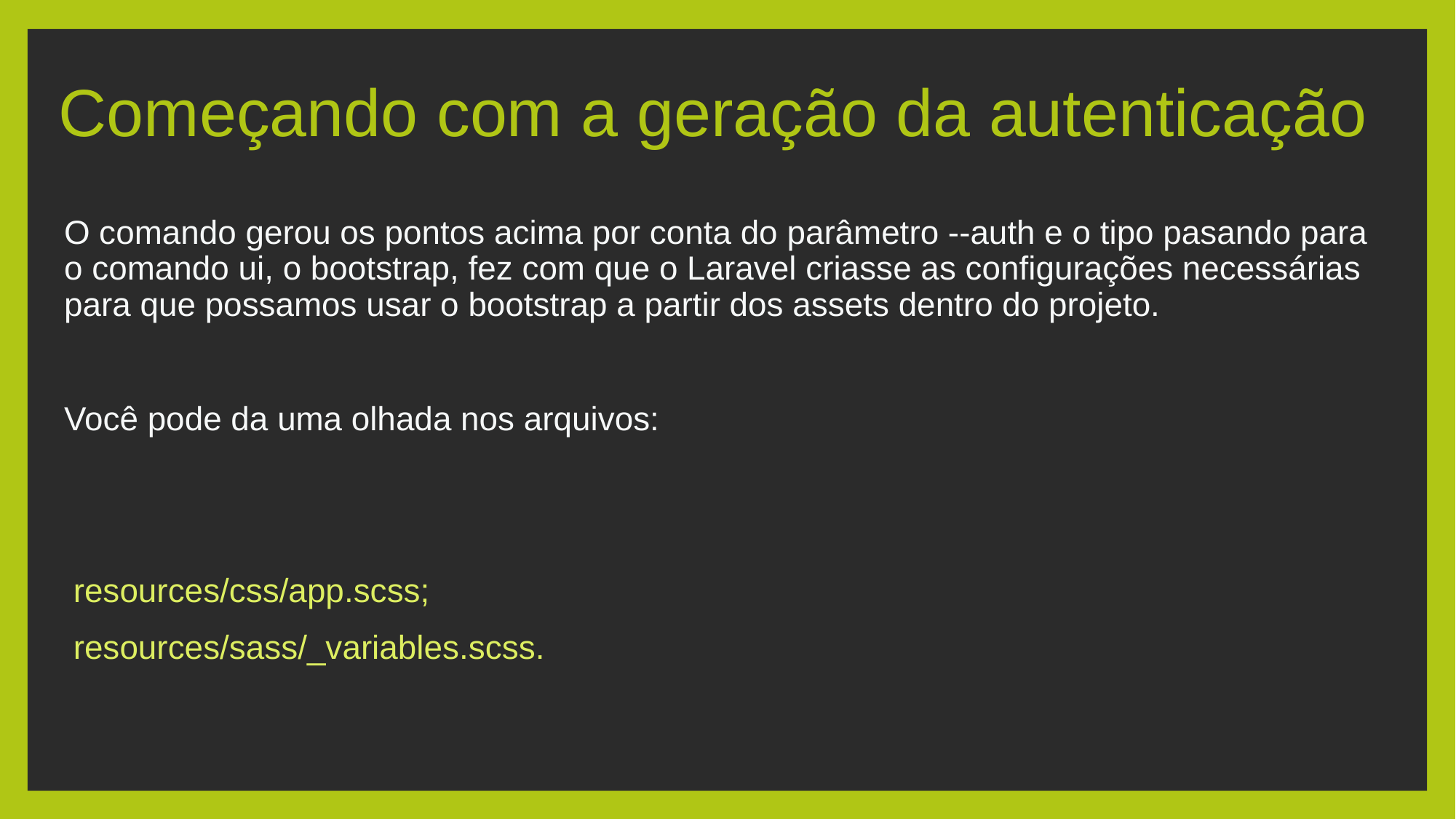

# Começando com a geração da autenticação
O comando gerou os pontos acima por conta do parâmetro --auth e o tipo pasando para o comando ui, o bootstrap, fez com que o Laravel criasse as configurações necessárias para que possamos usar o bootstrap a partir dos assets dentro do projeto.

Você pode da uma olhada nos arquivos:

 resources/css/app.scss;
 resources/sass/_variables.scss.